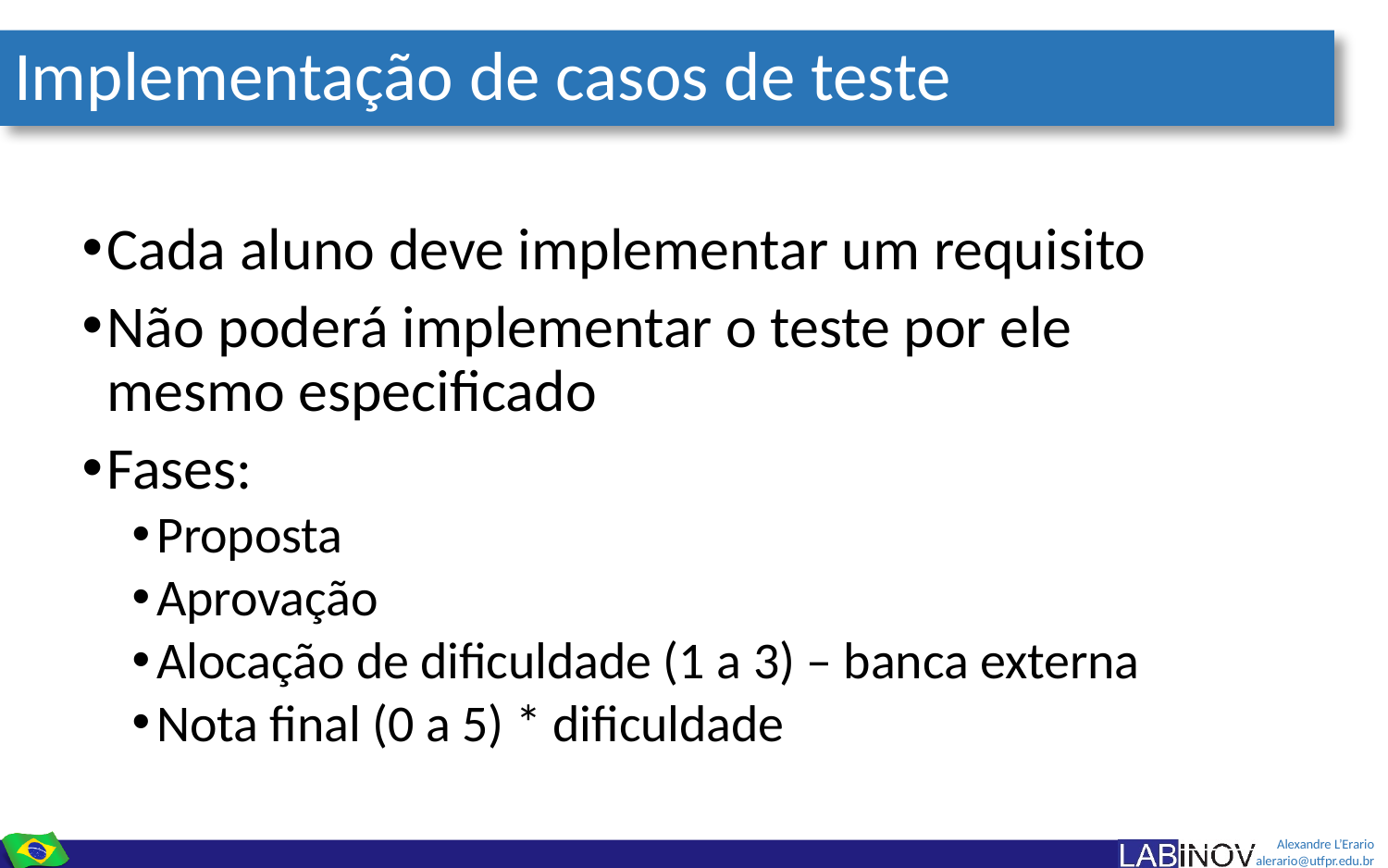

# Implementação de casos de teste
Cada aluno deve implementar um requisito
Não poderá implementar o teste por ele mesmo especificado
Fases:
Proposta
Aprovação
Alocação de dificuldade (1 a 3) – banca externa
Nota final (0 a 5) * dificuldade